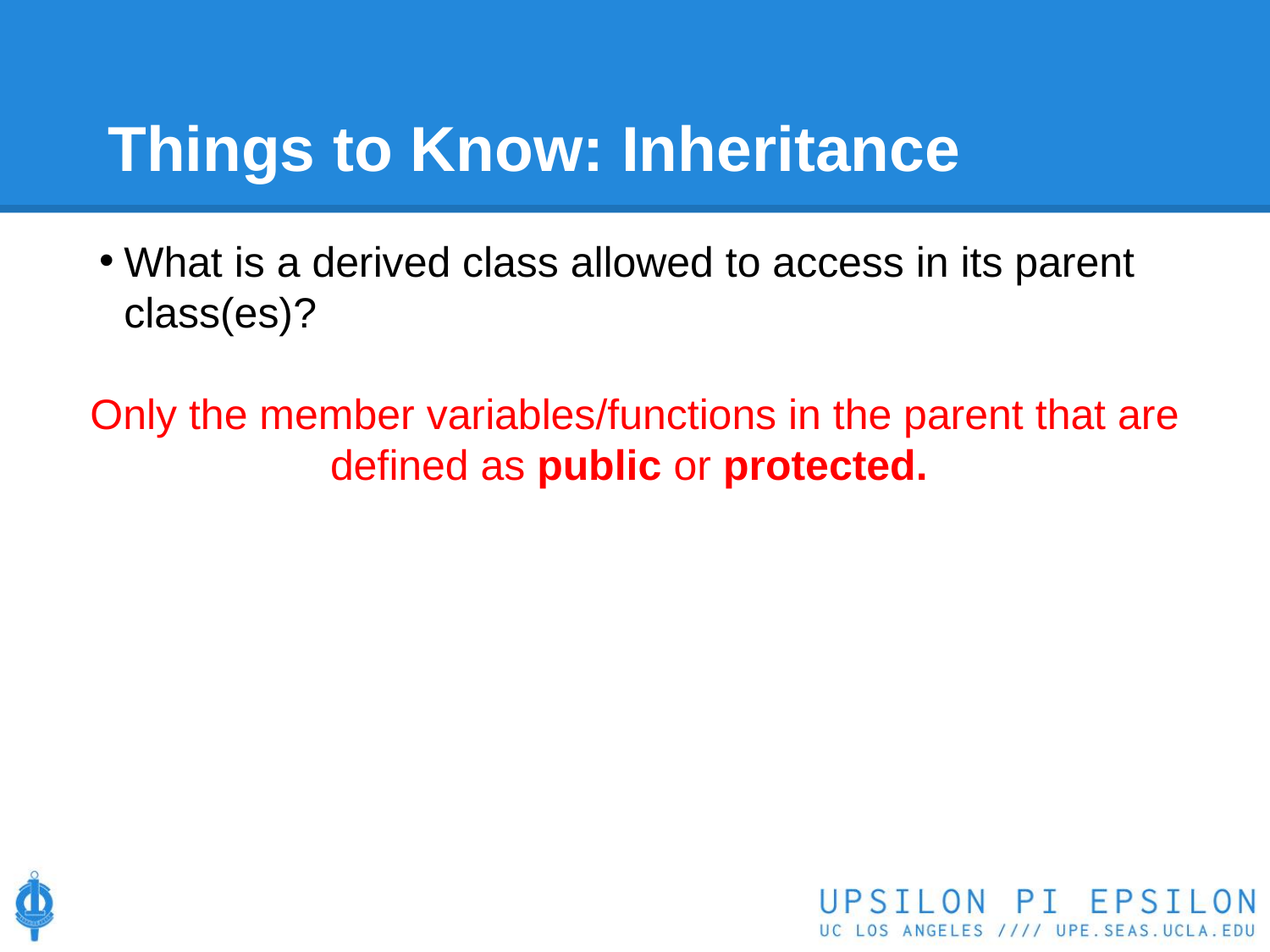

# Things to Know: Inheritance
What is a derived class allowed to access in its parent class(es)?

Only the member variables/functions in the parent that are defined as public or protected.